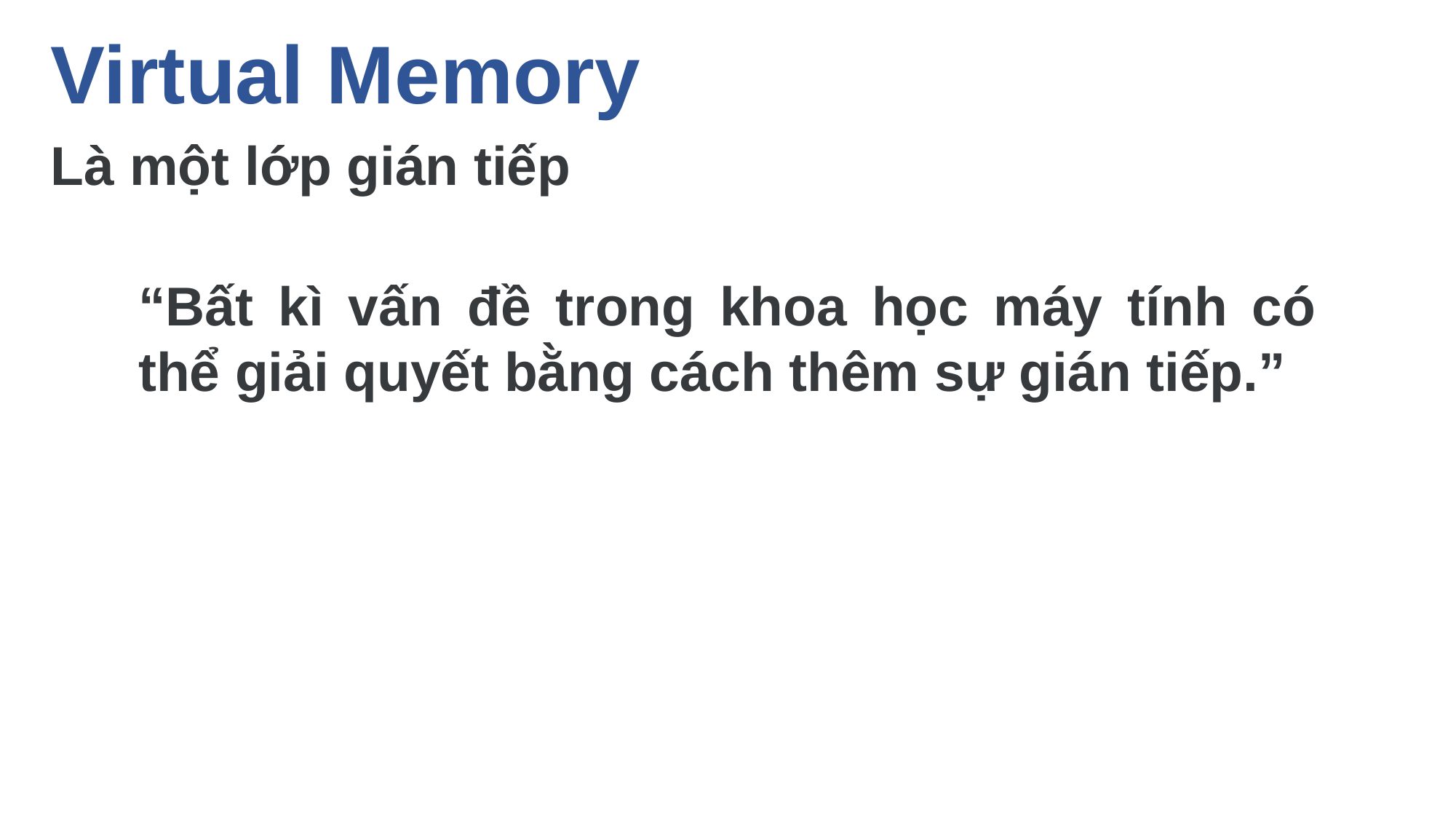

Virtual Memory
Là một lớp gián tiếp
“Bất kì vấn đề trong khoa học máy tính có thể giải quyết bằng cách thêm sự gián tiếp.”